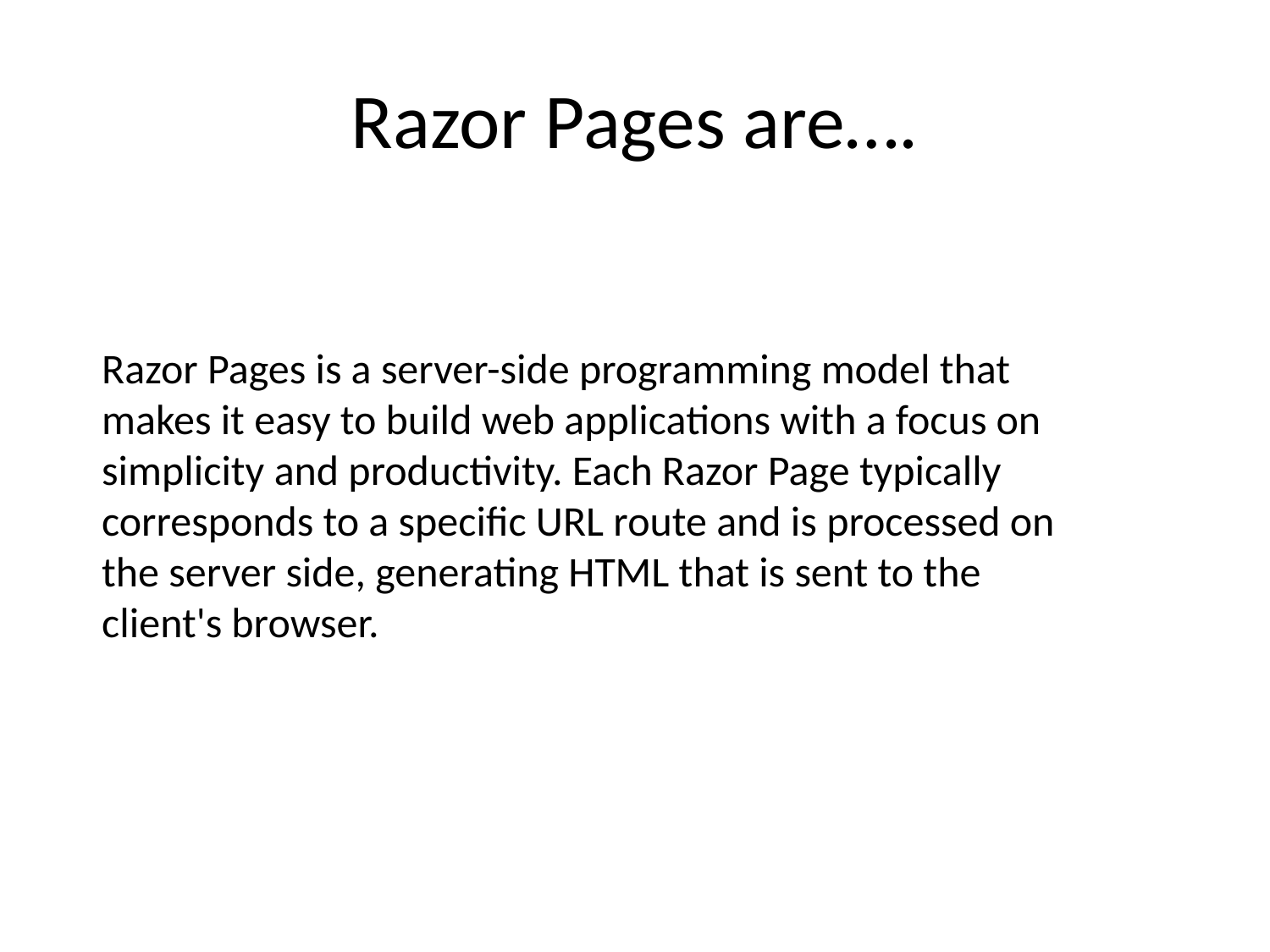

# Razor Pages are….
Razor Pages is a server-side programming model that makes it easy to build web applications with a focus on simplicity and productivity. Each Razor Page typically corresponds to a specific URL route and is processed on the server side, generating HTML that is sent to the client's browser.